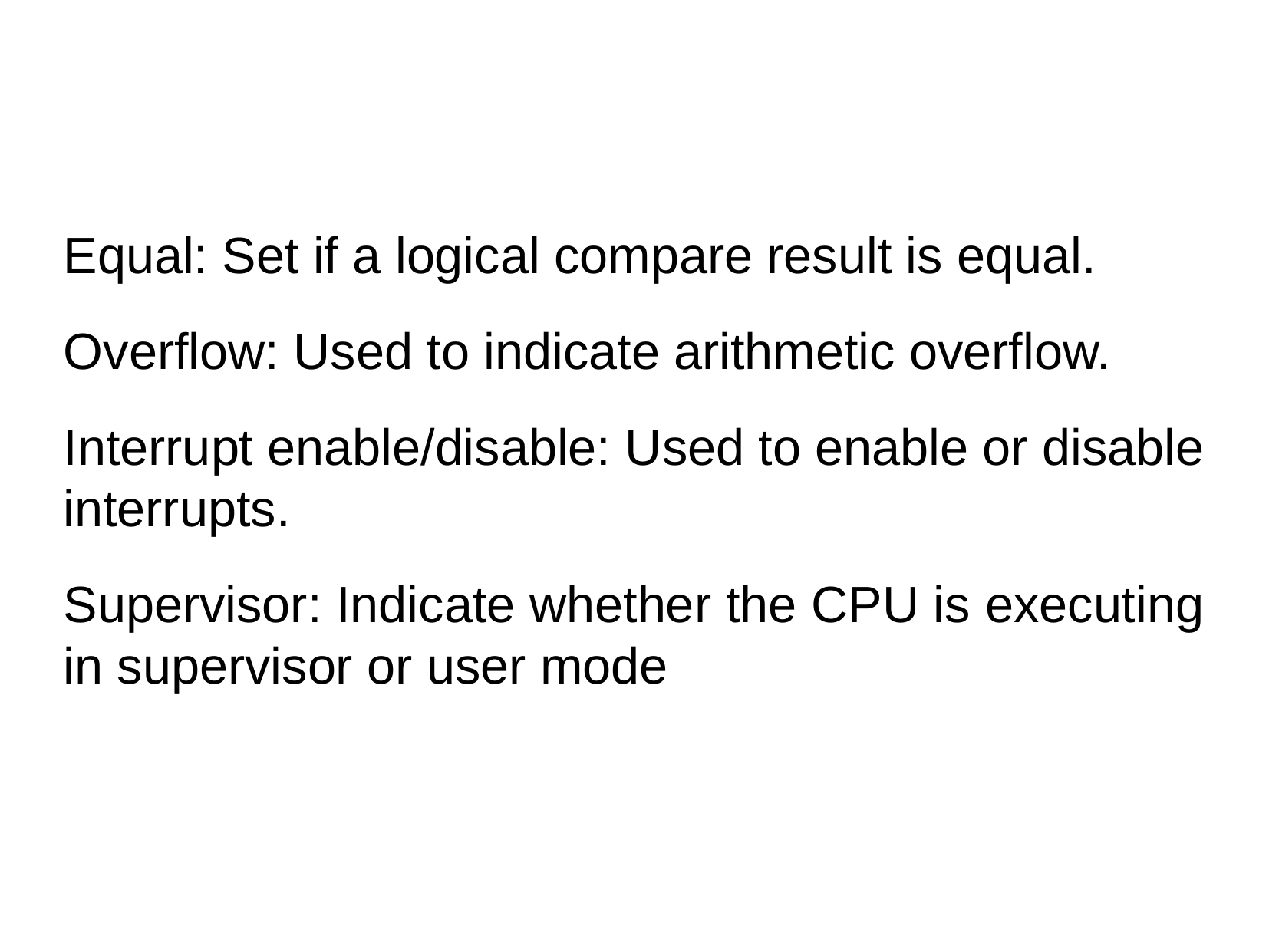

Equal: Set if a logical compare result is equal.

Overflow: Used to indicate arithmetic overflow.

Interrupt enable/disable: Used to enable or disable interrupts.

Supervisor: Indicate whether the CPU is executing in supervisor or user mode